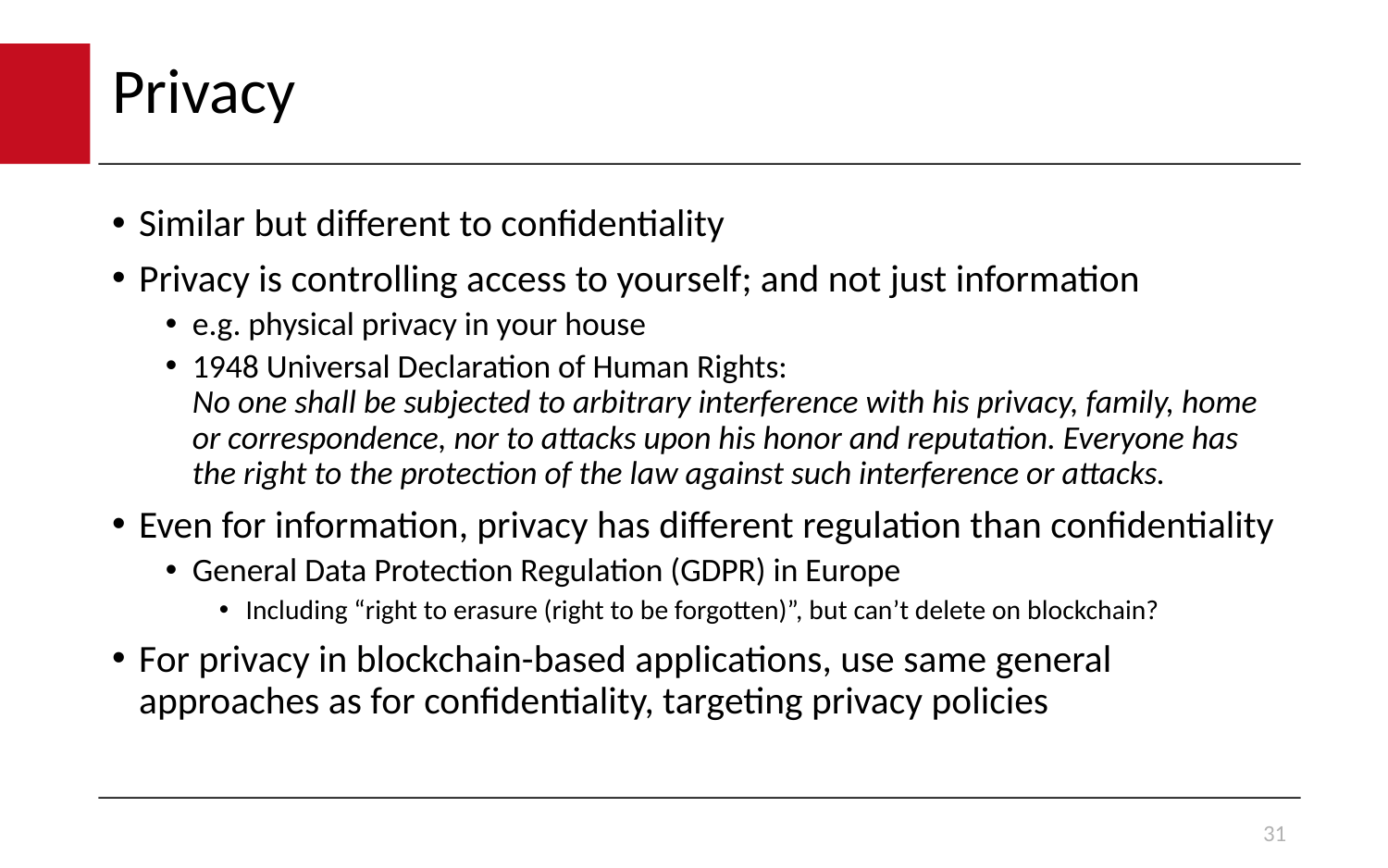

# Privacy
Similar but different to confidentiality
Privacy is controlling access to yourself; and not just information
e.g. physical privacy in your house
1948 Universal Declaration of Human Rights:
No one shall be subjected to arbitrary interference with his privacy, family, home or correspondence, nor to attacks upon his honor and reputation. Everyone has the right to the protection of the law against such interference or attacks.
Even for information, privacy has different regulation than confidentiality
General Data Protection Regulation (GDPR) in Europe
Including “right to erasure (right to be forgotten)”, but can’t delete on blockchain?
For privacy in blockchain-based applications, use same general approaches as for confidentiality, targeting privacy policies
31